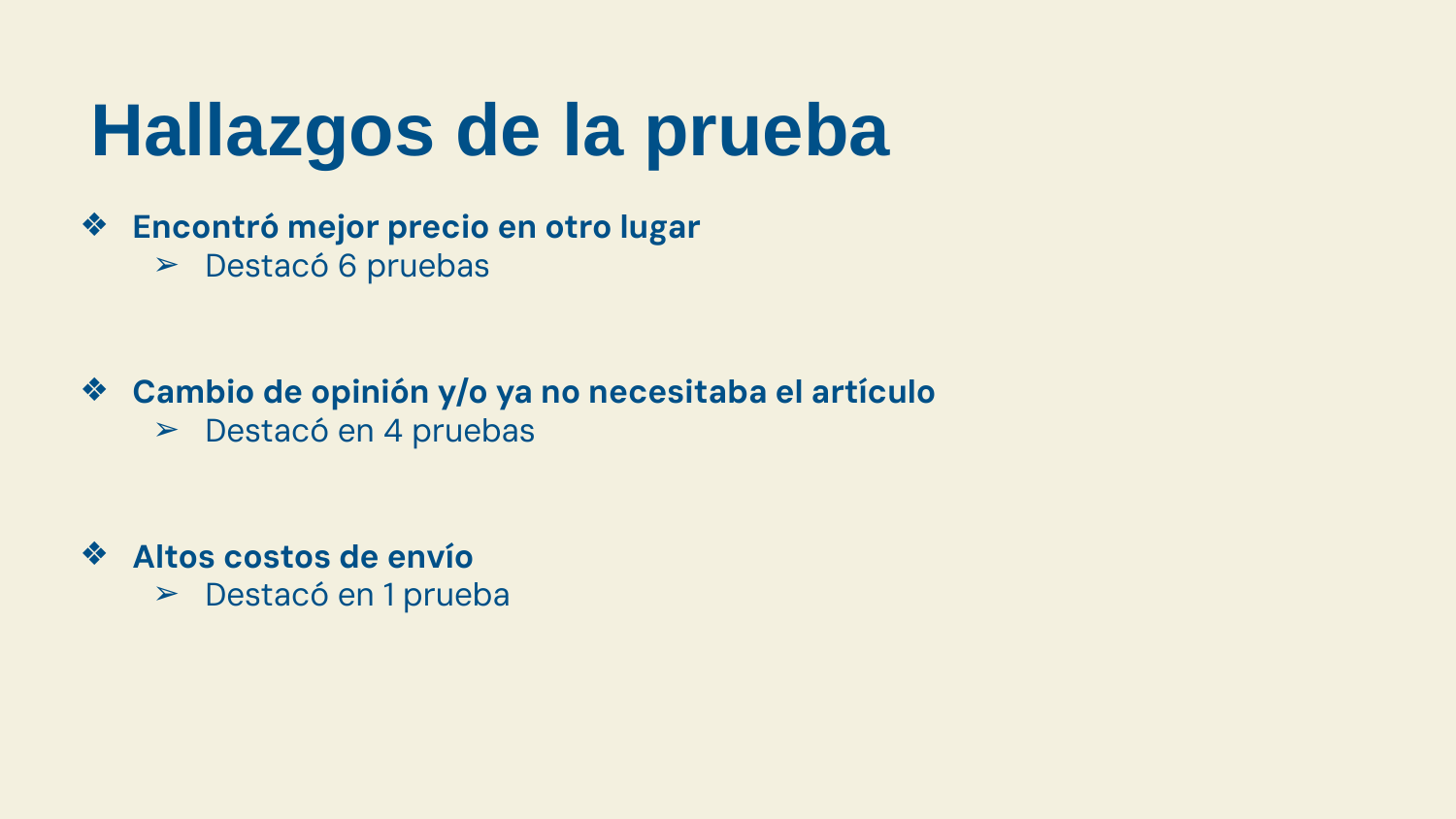

# Hallazgos de la prueba
Encontró mejor precio en otro lugar
Destacó 6 pruebas

Cambio de opinión y/o ya no necesitaba el artículo
Destacó en 4 pruebas

Altos costos de envío
Destacó en 1 prueba